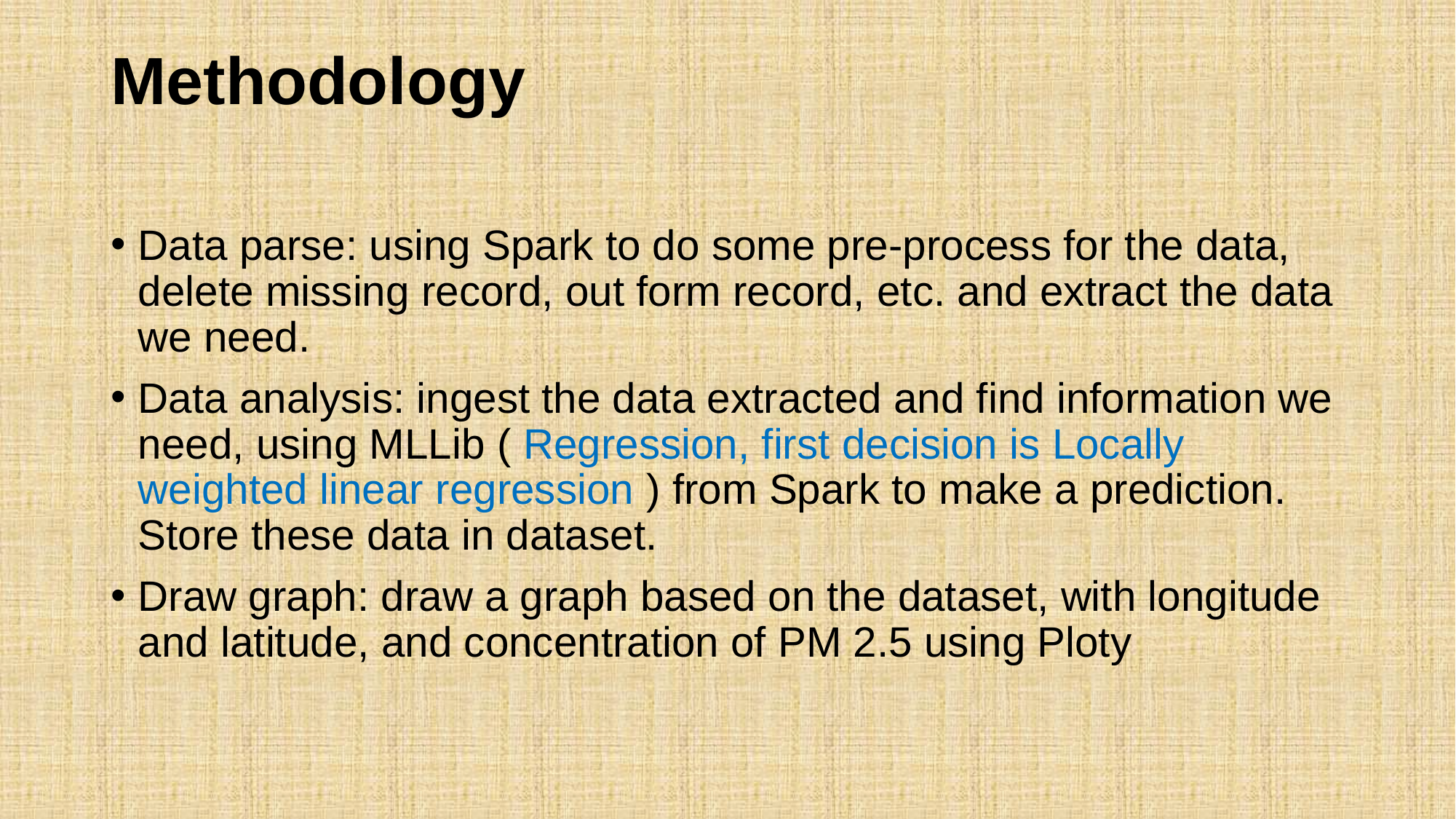

# Methodology
Data parse: using Spark to do some pre-process for the data, delete missing record, out form record, etc. and extract the data we need.
Data analysis: ingest the data extracted and find information we need, using MLLib ( Regression, first decision is Locally weighted linear regression ) from Spark to make a prediction. Store these data in dataset.
Draw graph: draw a graph based on the dataset, with longitude and latitude, and concentration of PM 2.5 using Ploty